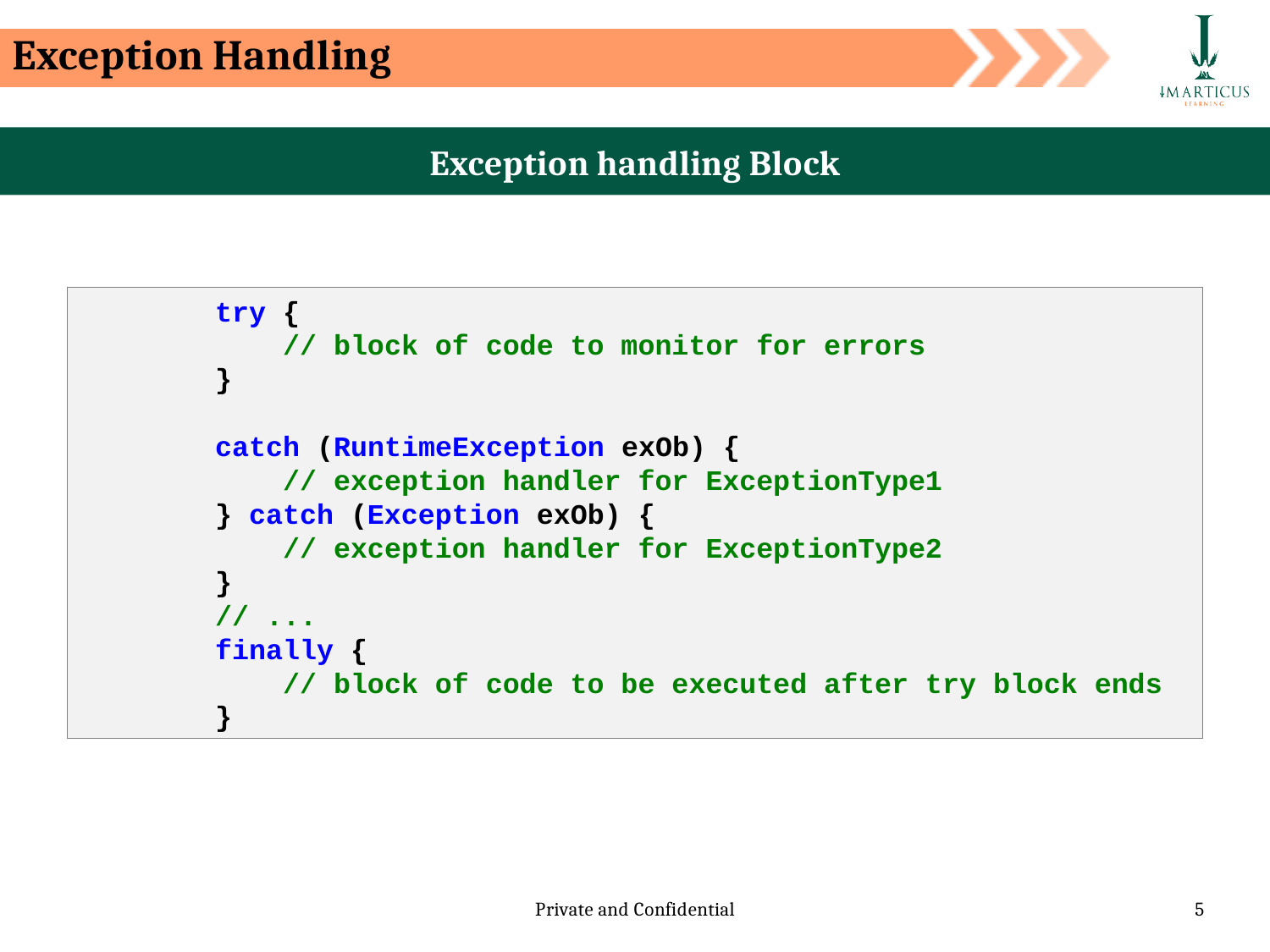

Exception Handling

Exception handling Block
        try {
            // block of code to monitor for errors
        }
        catch (RuntimeException exOb) {
            // exception handler for ExceptionType1
        } catch (Exception exOb) {
            // exception handler for ExceptionType2
        }
        // ...
        finally {
            // block of code to be executed after try block ends
        }